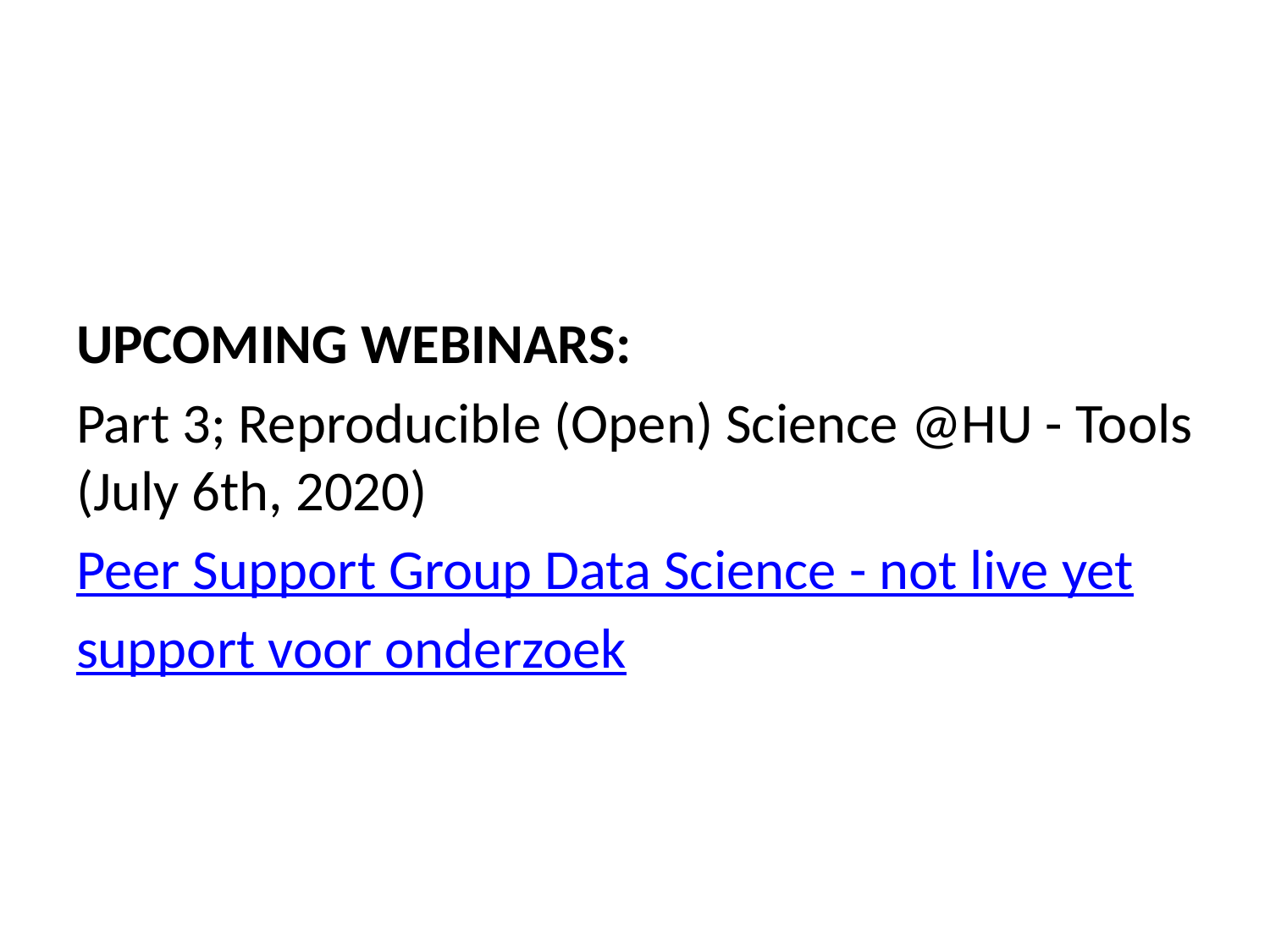

UPCOMING WEBINARS:
Part 3; Reproducible (Open) Science @HU - Tools (July 6th, 2020)
Peer Support Group Data Science - not live yet
support voor onderzoek